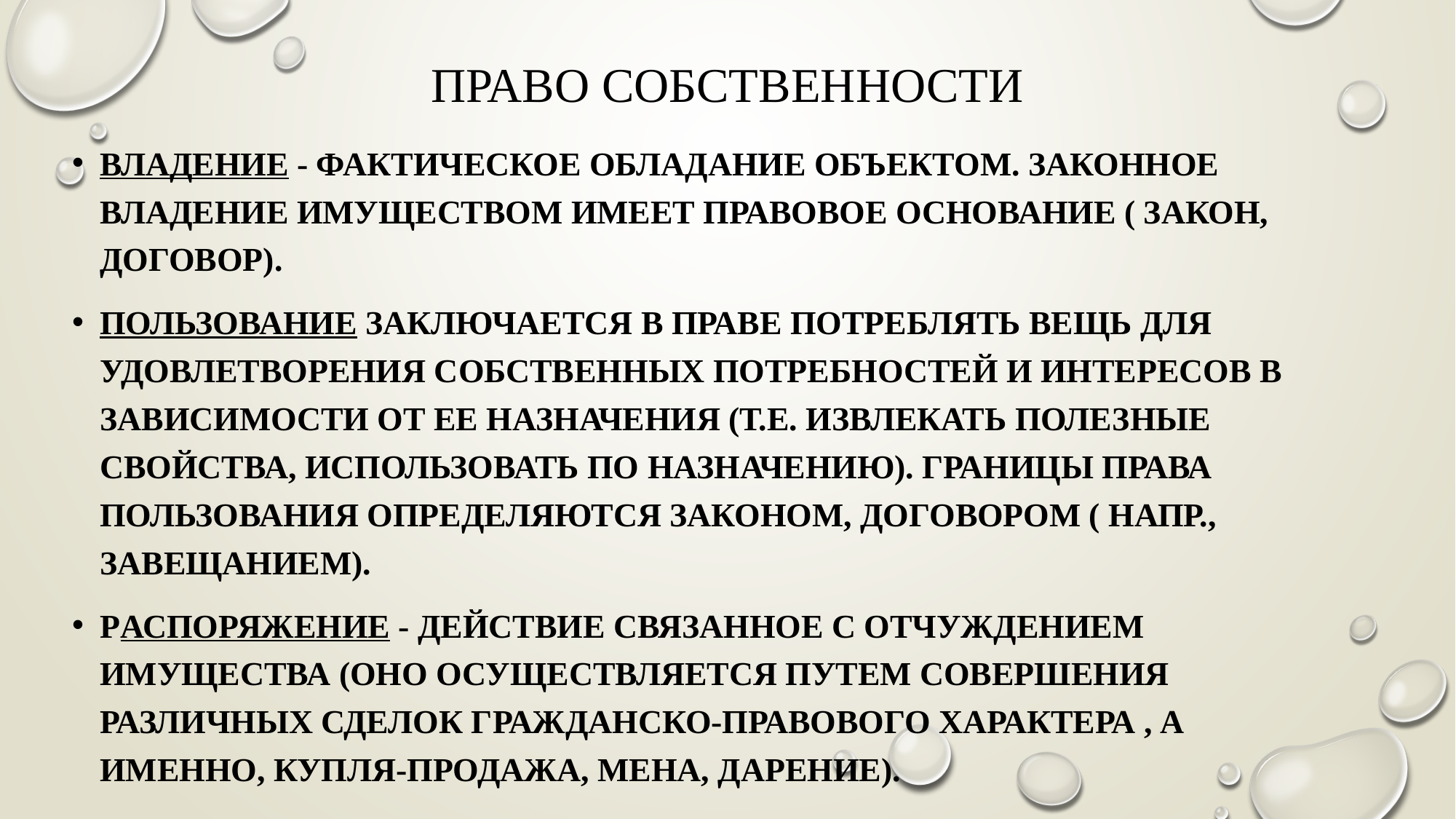

# Право собственности
ВЛАДЕНИЕ - фактическое обладание объектом. Законное владение имуществом имеет правовое основание ( закон, договор).
ПОЛЬЗОВАНИЕ заключается в праве потреблять вещь для удовлетворения собственных потребностей и интересов в зависимости от ее назначения (т.е. извлекать полезные свойства, использовать по назначению). Границы права пользования определяются законом, договором ( напр., завещанием).
РАСПОРЯЖЕНИЕ - действие связанное с отчуждением имущества (оно осуществляется путем совершения различных сделок гражданско-правового характера , а именно, купля-продажа, мена, дарение).